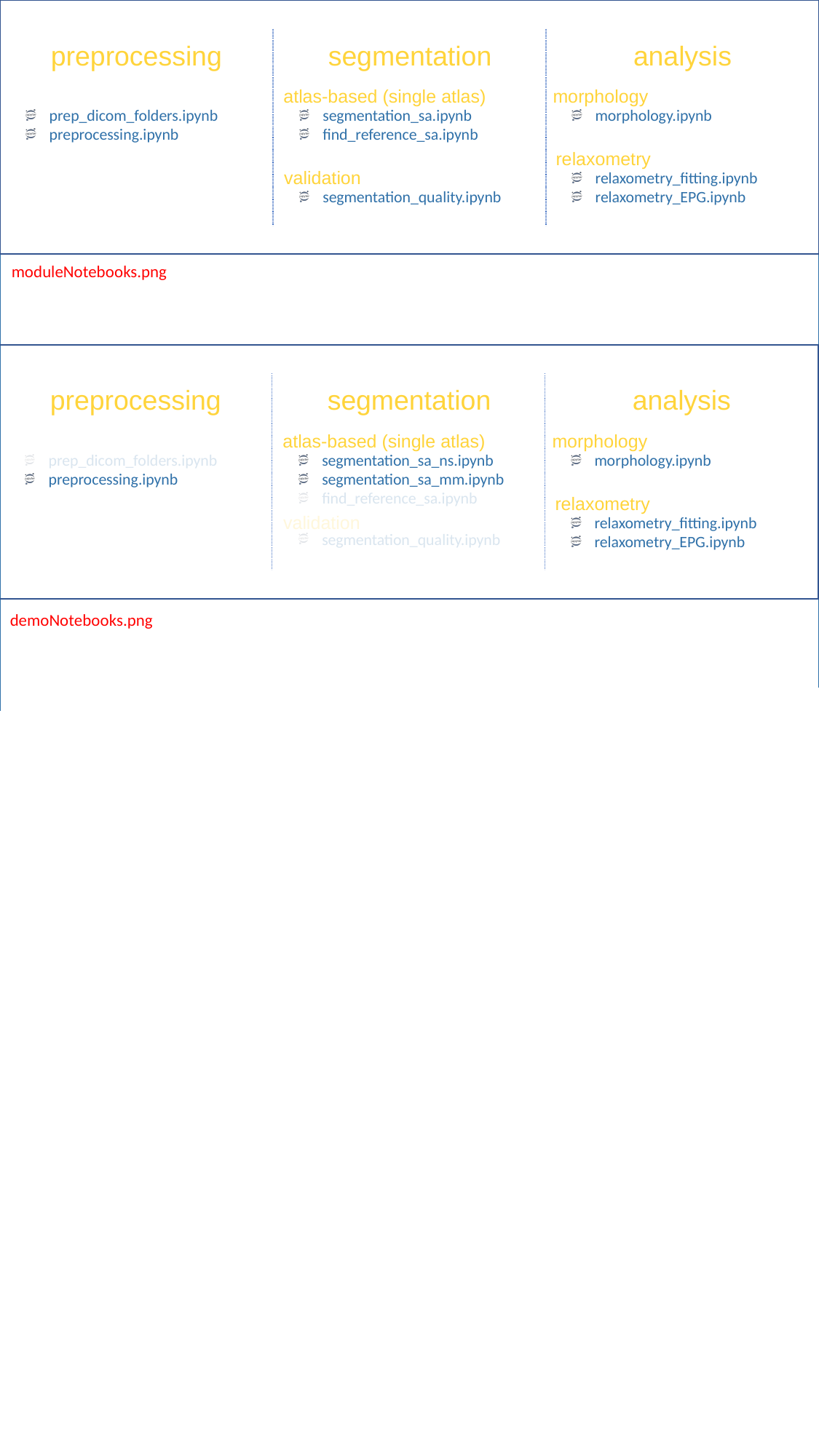

preprocessing
segmentation
analysis
atlas-based (single atlas)
morphology
prep_dicom_folders.ipynb
preprocessing.ipynb

segmentation_sa.ipynb
find_reference_sa.ipynb

segmentation_quality.ipynb
morphology.ipynb

relaxometry_fitting.ipynb
relaxometry_EPG.ipynb
relaxometry
validation
moduleNotebooks.png

preprocessing
segmentation
analysis
atlas-based (single atlas)
morphology

prep_dicom_folders.ipynb
preprocessing.ipynb

segmentation_sa_ns.ipynb
segmentation_sa_mm.ipynb
find_reference_sa.ipynb

segmentation_quality.ipynb
morphology.ipynb

relaxometry_fitting.ipynb
relaxometry_EPG.ipynb
relaxometry

validation
demoNotebooks.png